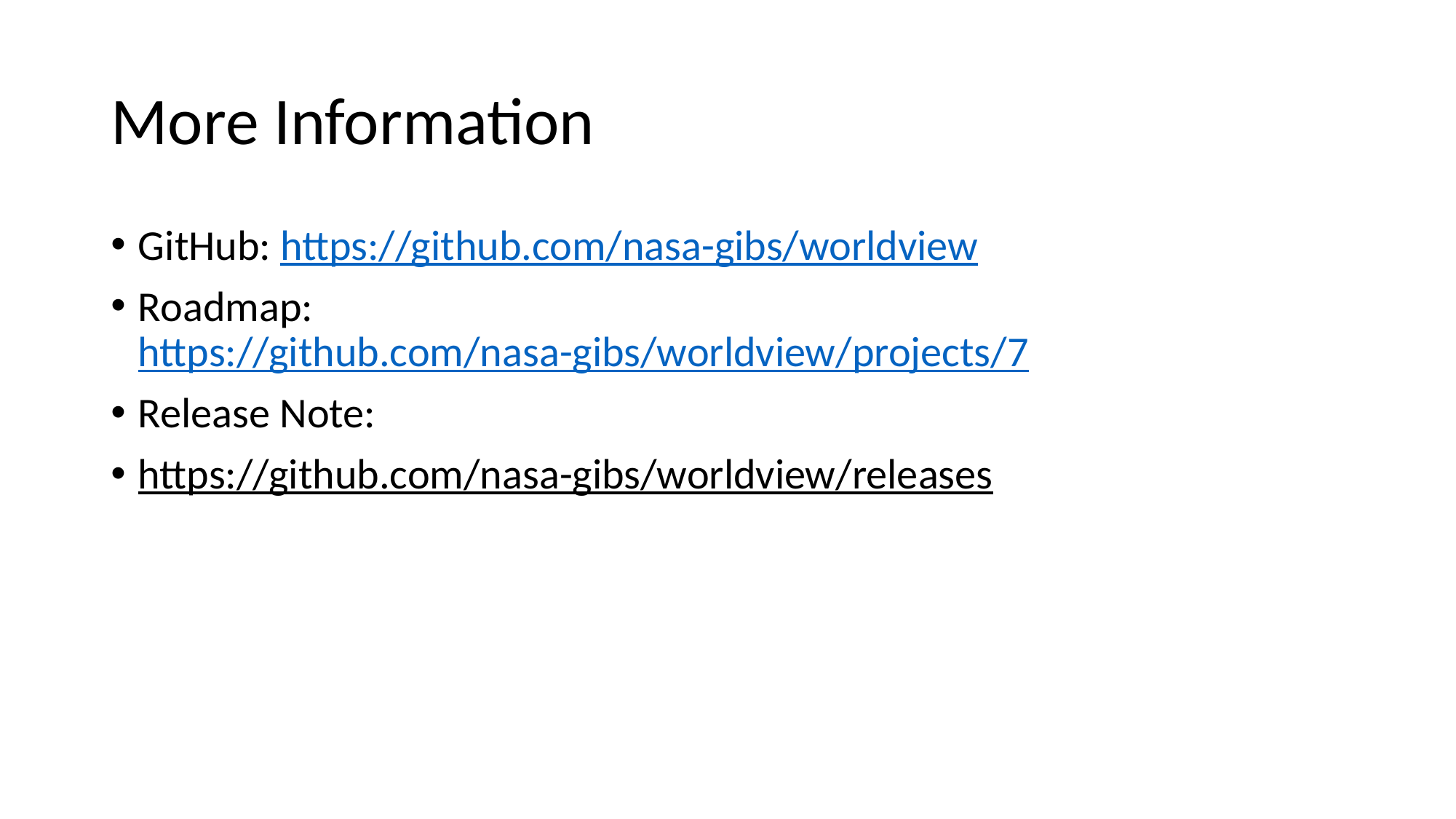

# More Information
GitHub: https://github.com/nasa-gibs/worldview
Roadmap:
https://github.com/nasa-gibs/worldview/projects/7
Release Note:
https://github.com/nasa-gibs/worldview/releases